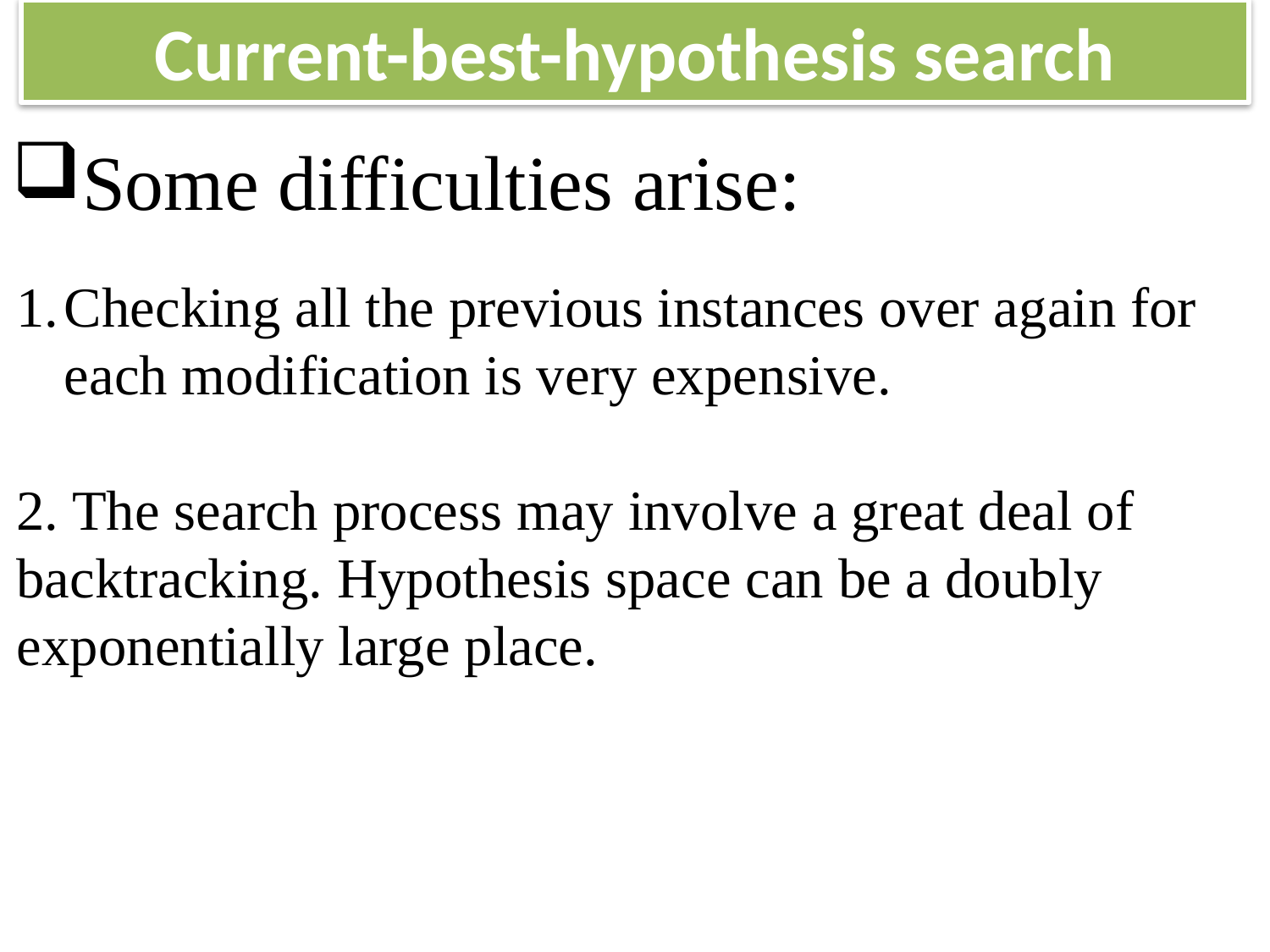

# Current-best-hypothesis search
Some difficulties arise:
Checking all the previous instances over again for each modification is very expensive.

2. The search process may involve a great deal of backtracking. Hypothesis space can be a doubly exponentially large place.